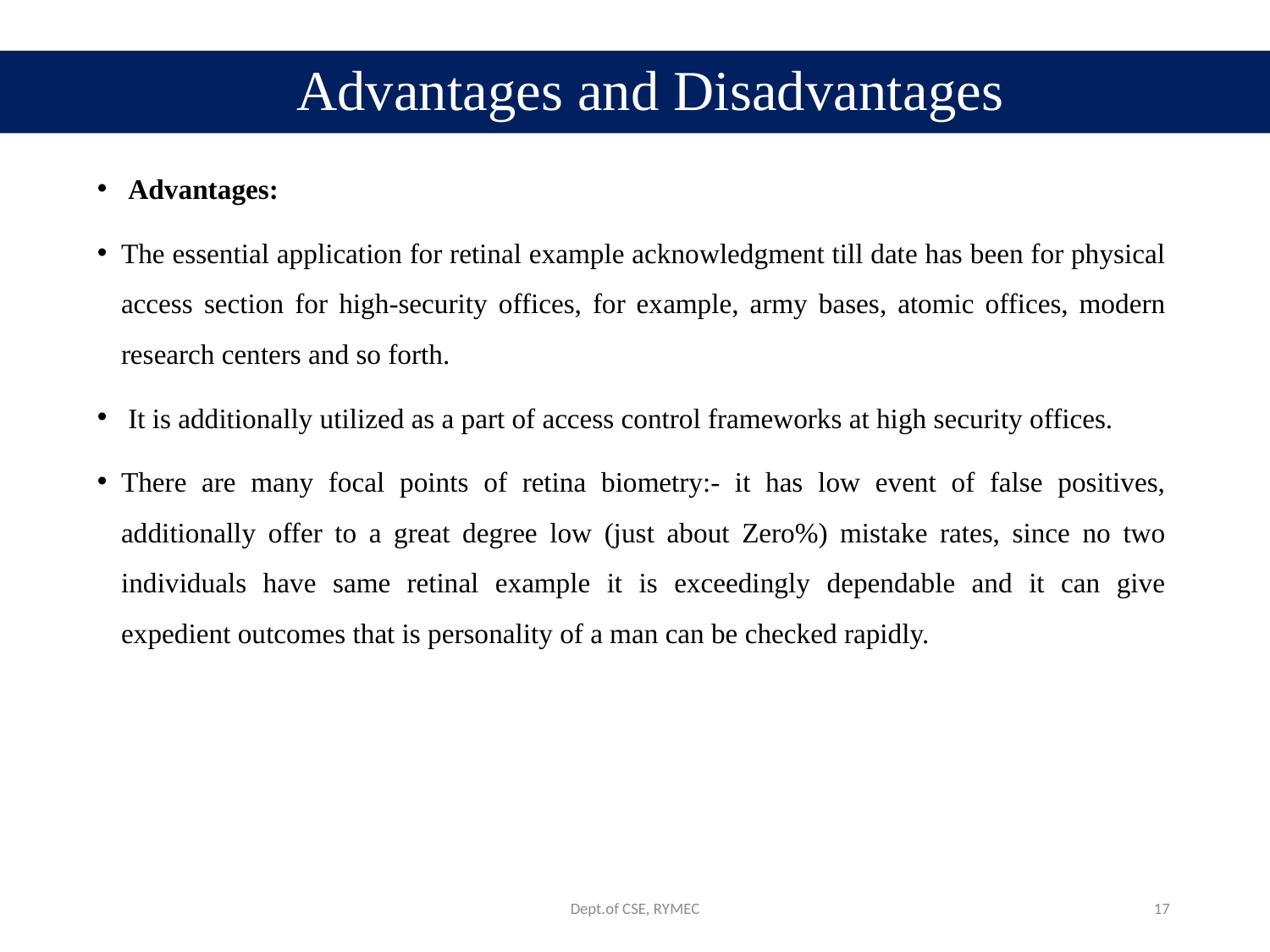

# Advantages and Disadvantages
 Advantages:
The essential application for retinal example acknowledgment till date has been for physical access section for high-security offices, for example, army bases, atomic offices, modern research centers and so forth.
 It is additionally utilized as a part of access control frameworks at high security offices.
There are many focal points of retina biometry:- it has low event of false positives, additionally offer to a great degree low (just about Zero%) mistake rates, since no two individuals have same retinal example it is exceedingly dependable and it can give expedient outcomes that is personality of a man can be checked rapidly.

Dept.of CSE, RYMEC
17